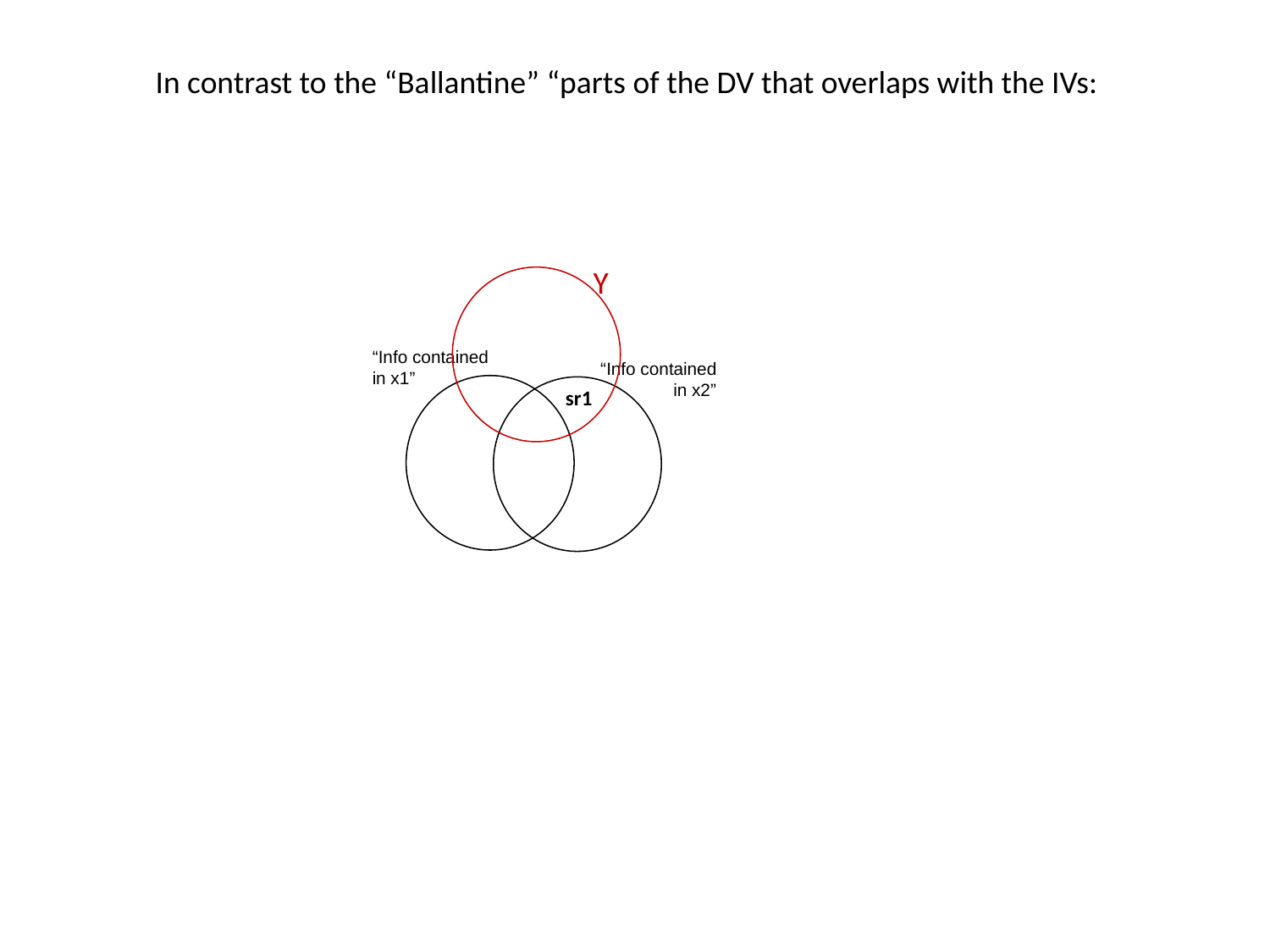

In contrast to the “Ballantine” “parts of the DV that overlaps with the IVs:
Y

“Info contained in x1”
“Info contained in x2”

sr1